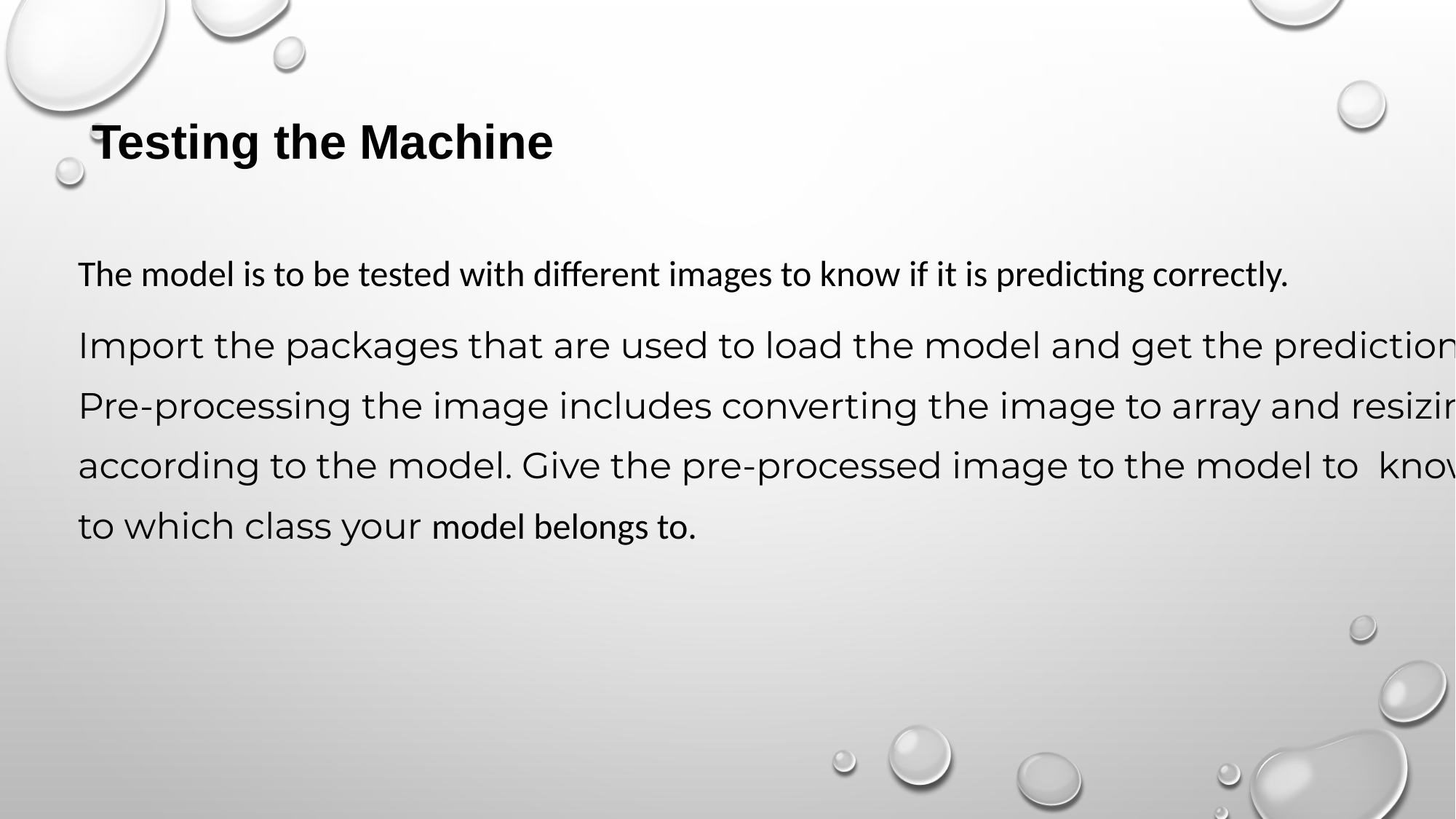

Testing the Machine
The model is to be tested with different images to know if it is predicting correctly.

Import the packages that are used to load the model and get the predictions.

Pre-processing the image includes converting the image to array and resizing

according to the model. Give the pre-processed image to the model to  know

to which class your model belongs to.